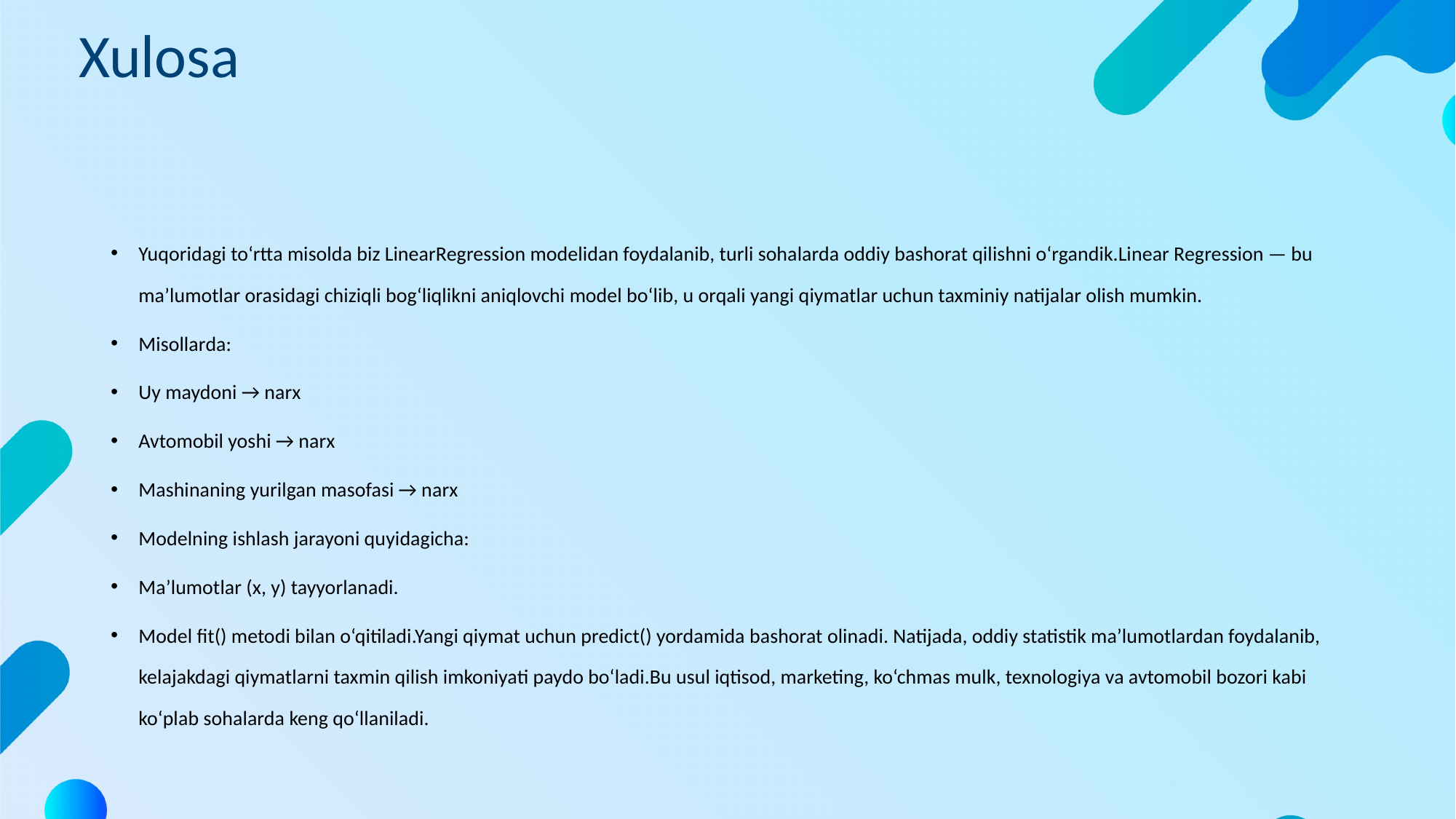

# Xulosa
Yuqoridagi to‘rtta misolda biz LinearRegression modelidan foydalanib, turli sohalarda oddiy bashorat qilishni o‘rgandik.Linear Regression — bu ma’lumotlar orasidagi chiziqli bog‘liqlikni aniqlovchi model bo‘lib, u orqali yangi qiymatlar uchun taxminiy natijalar olish mumkin.
Misollarda:
Uy maydoni → narx
Avtomobil yoshi → narx
Mashinaning yurilgan masofasi → narx
Modelning ishlash jarayoni quyidagicha:
Ma’lumotlar (x, y) tayyorlanadi.
Model fit() metodi bilan o‘qitiladi.Yangi qiymat uchun predict() yordamida bashorat olinadi. Natijada, oddiy statistik ma’lumotlardan foydalanib, kelajakdagi qiymatlarni taxmin qilish imkoniyati paydo bo‘ladi.Bu usul iqtisod, marketing, ko‘chmas mulk, texnologiya va avtomobil bozori kabi ko‘plab sohalarda keng qo‘llaniladi.